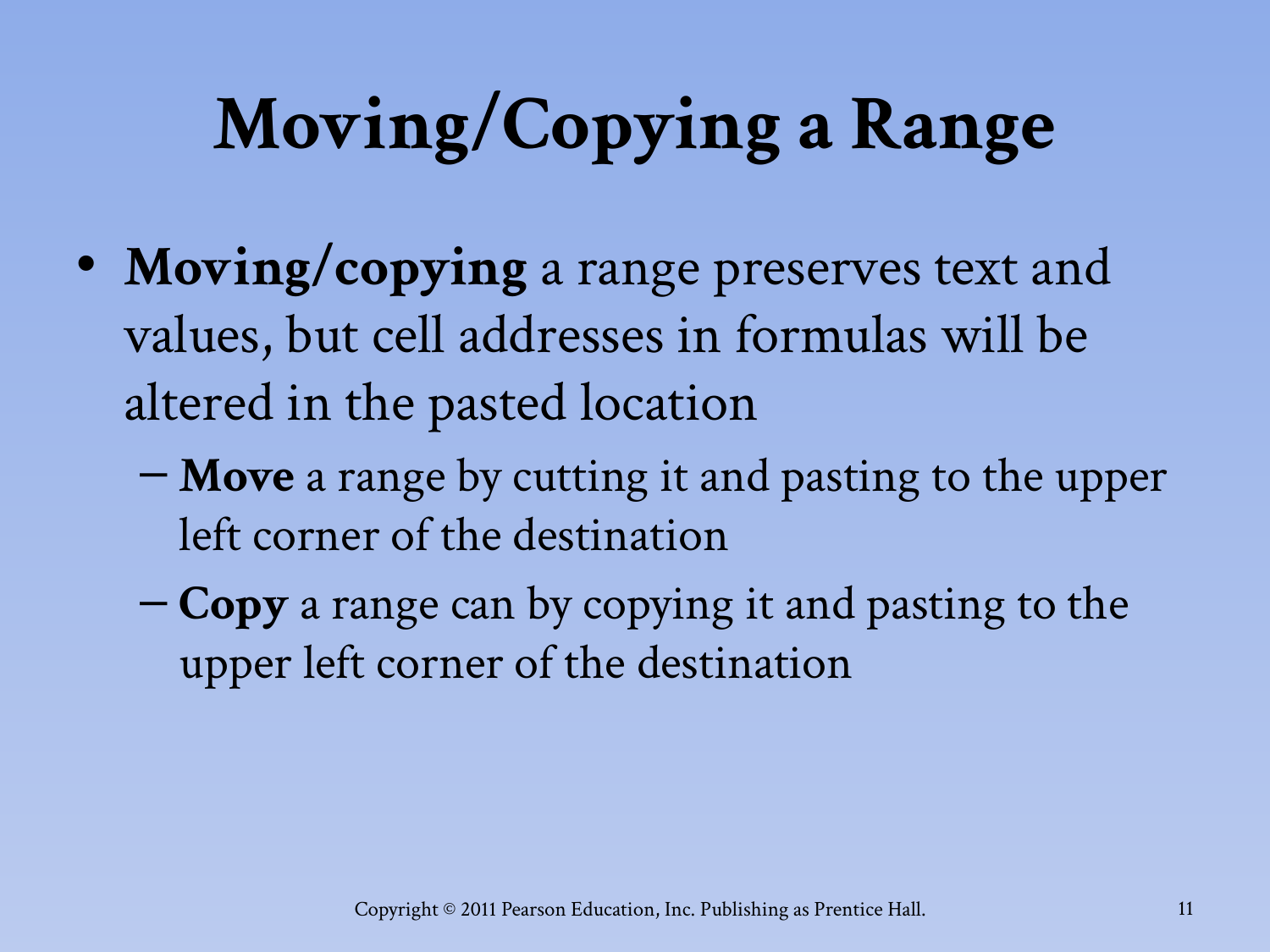

# Moving/Copying a Range
Moving/copying a range preserves text and values, but cell addresses in formulas will be altered in the pasted location
Move a range by cutting it and pasting to the upper left corner of the destination
Copy a range can by copying it and pasting to the upper left corner of the destination

Copyright © 2011 Pearson Education, Inc. Publishing as Prentice Hall.

11